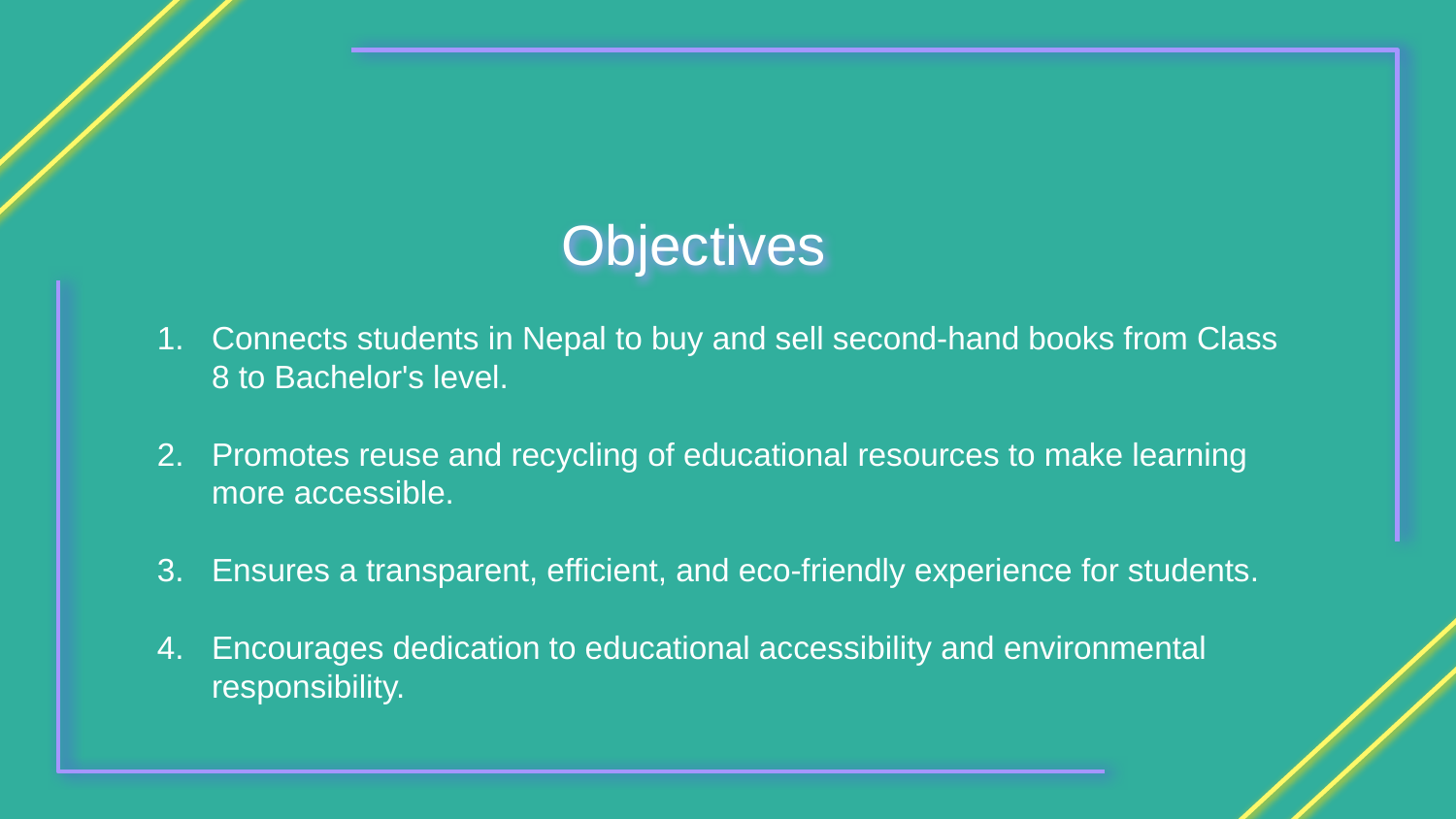

# Objectives
Connects students in Nepal to buy and sell second-hand books from Class 8 to Bachelor's level.

Promotes reuse and recycling of educational resources to make learning more accessible.

Ensures a transparent, efficient, and eco-friendly experience for students.

Encourages dedication to educational accessibility and environmental responsibility.